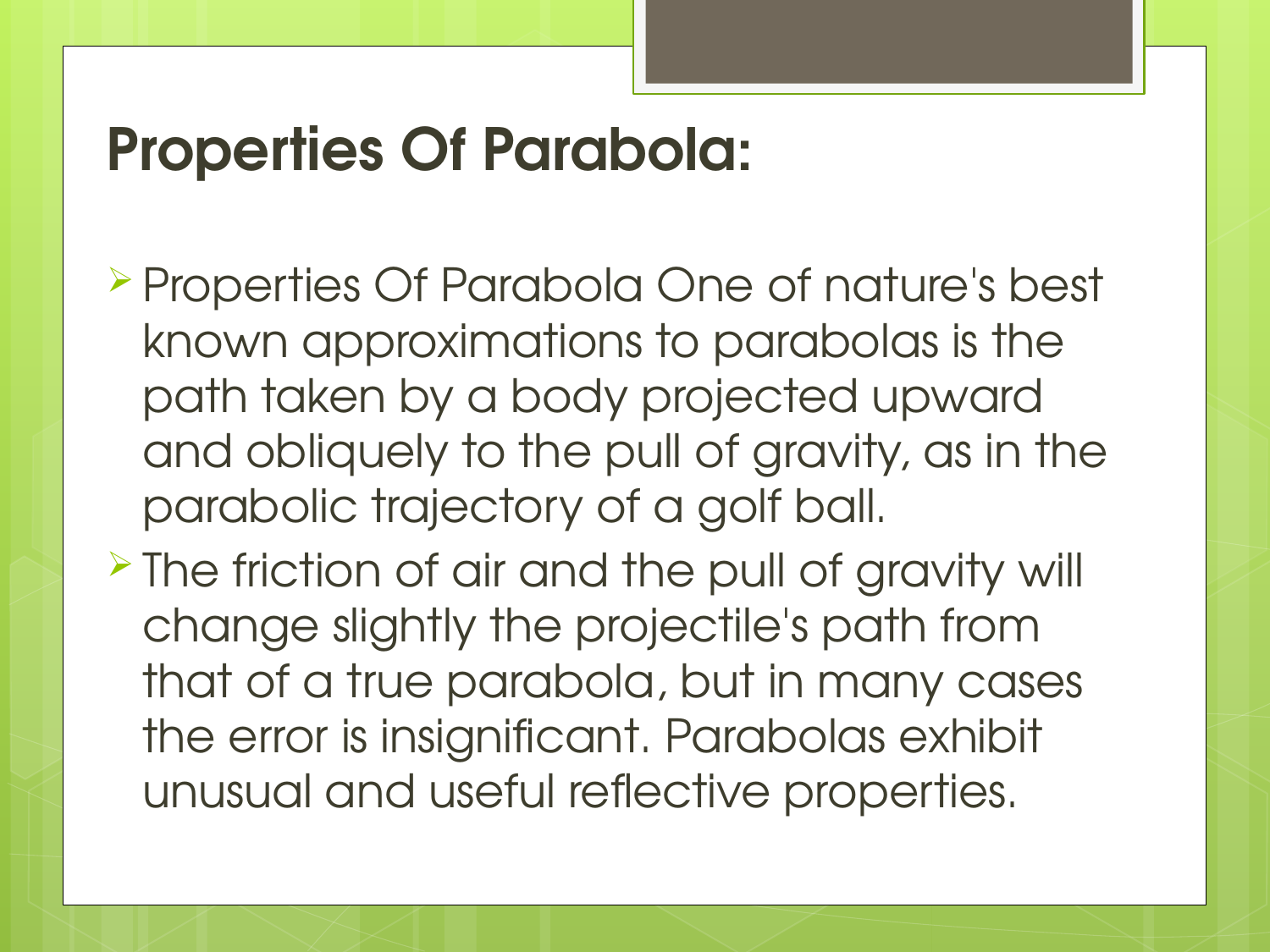

Properties Of Parabola:

Properties Of Parabola One of nature's best known approximations to parabolas is the path taken by a body projected upward and obliquely to the pull of gravity, as in the parabolic trajectory of a golf ball.
The friction of air and the pull of gravity will change slightly the projectile's path from that of a true parabola, but in many cases the error is insignificant. Parabolas exhibit unusual and useful reflective properties.